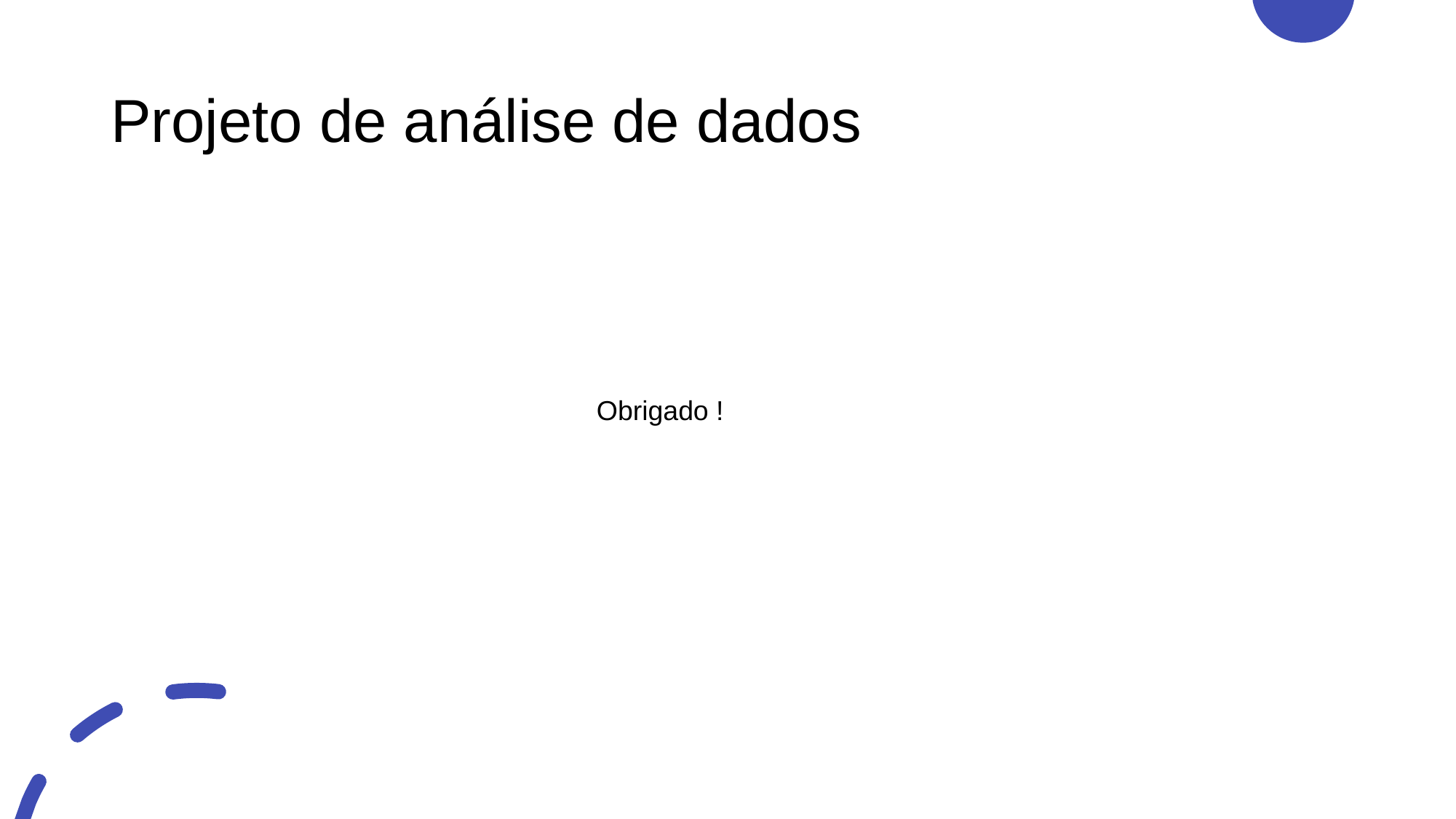

# Projeto de análise de dados
Obrigado !